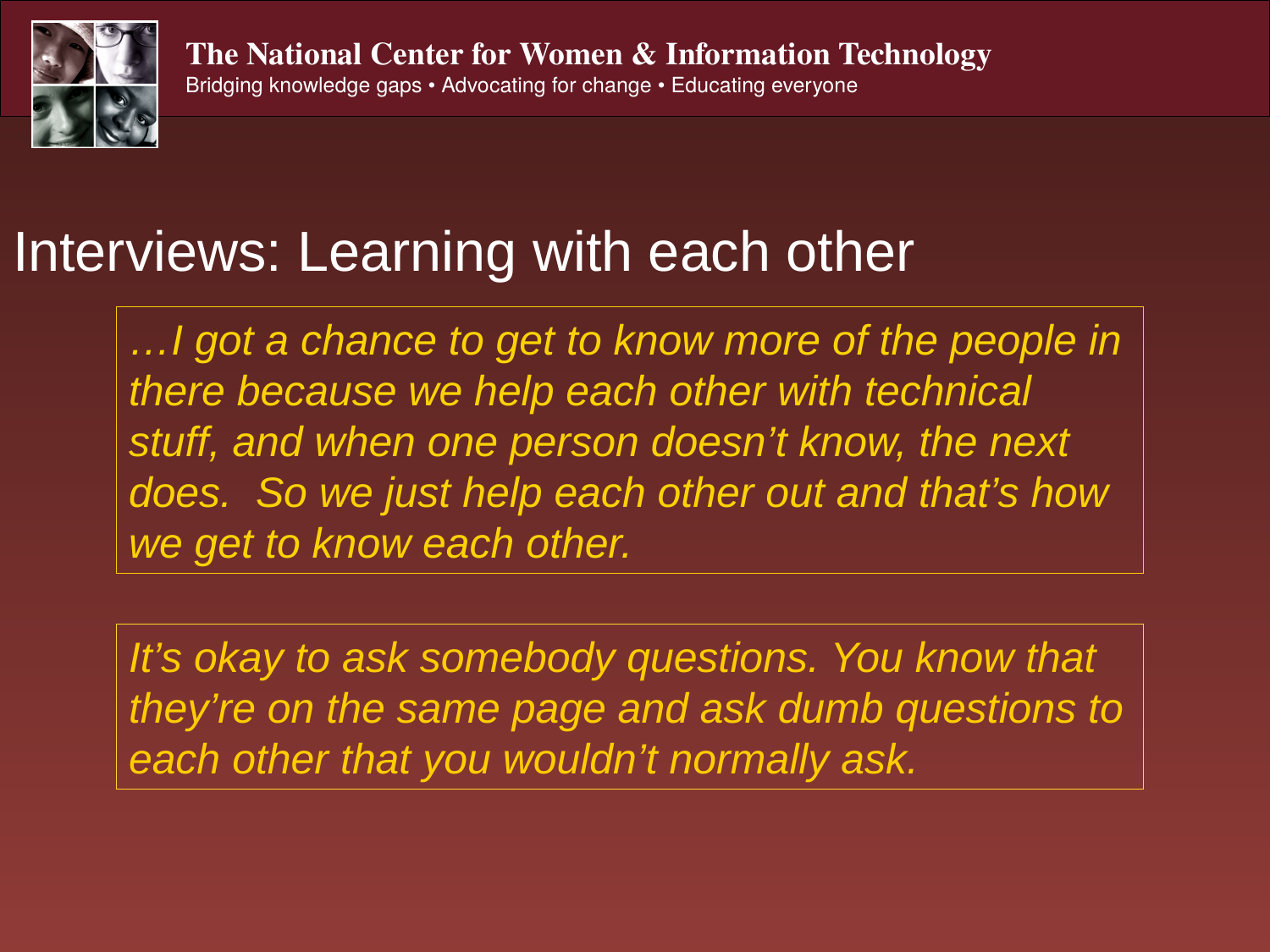

# Interviews: Learning with each other
…I got a chance to get to know more of the people in there because we help each other with technical stuff, and when one person doesn’t know, the next does.  So we just help each other out and that’s how we get to know each other.
It’s okay to ask somebody questions. You know that they’re on the same page and ask dumb questions to each other that you wouldn’t normally ask.